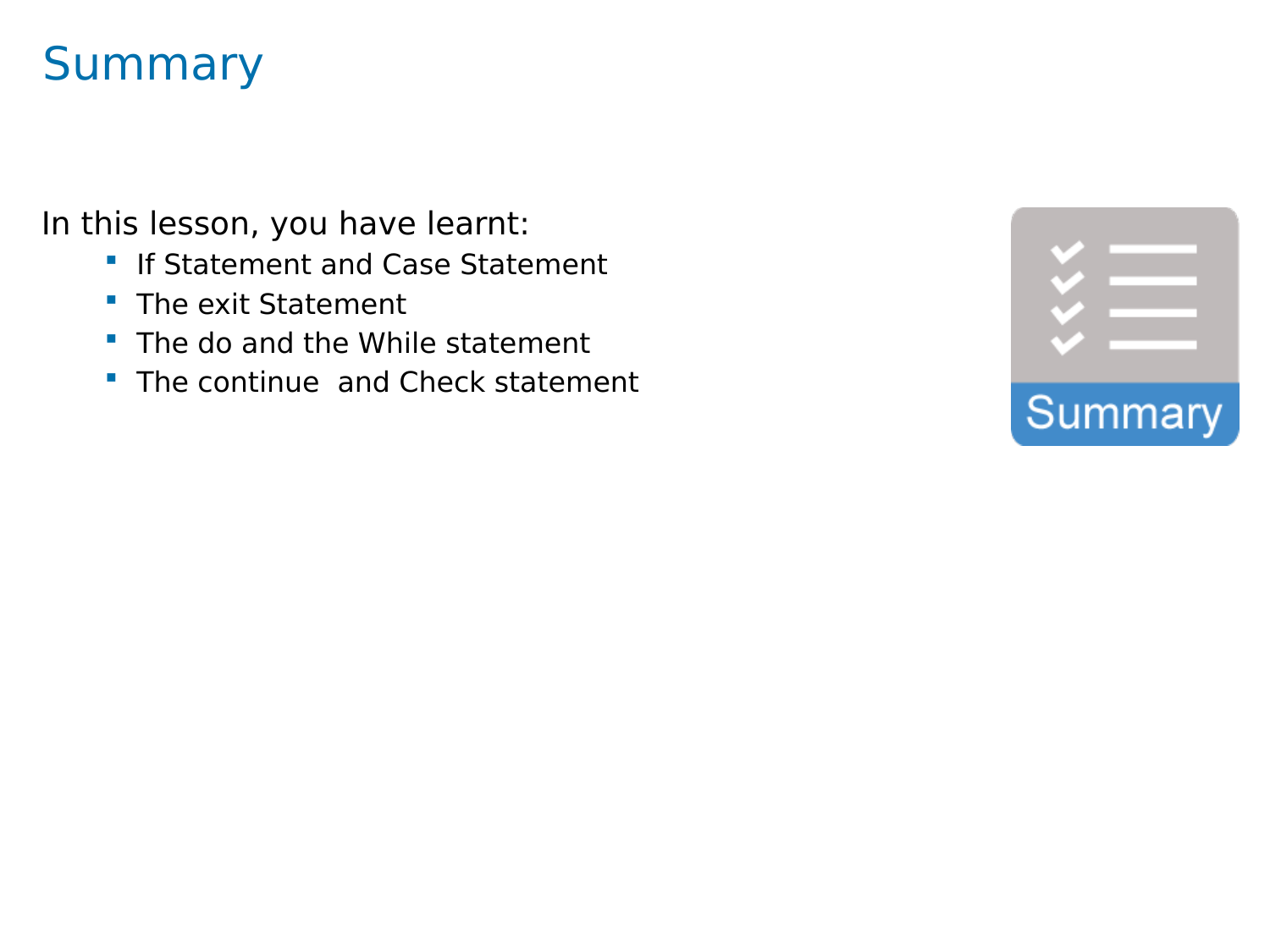

# Summary
In this lesson, you have learnt:
If Statement and Case Statement
The exit Statement
The do and the While statement
The continue  and Check statement